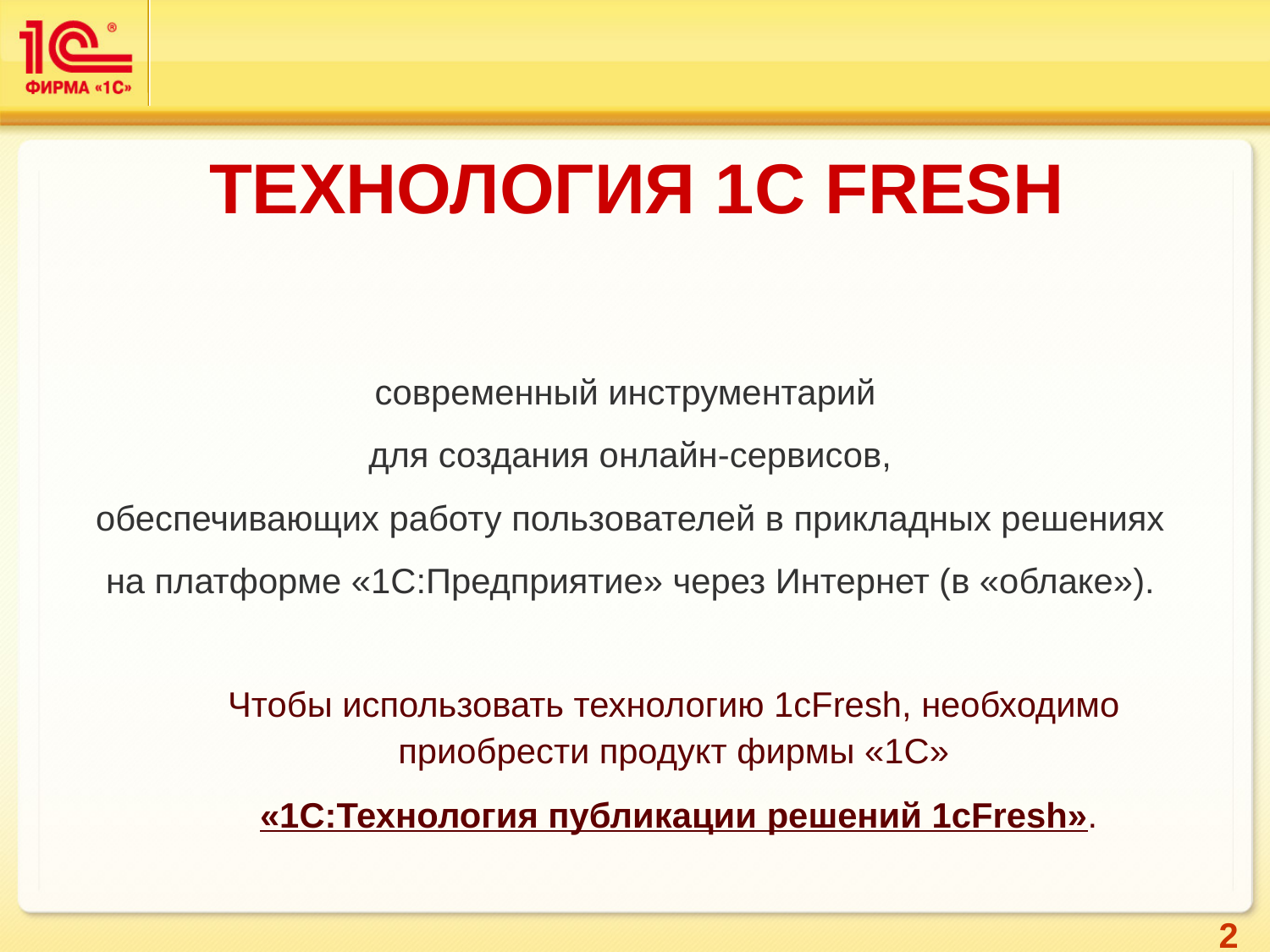

# Технология 1c Fresh
современный инструментарий
для создания онлайн-сервисов,
обеспечивающих работу пользователей в прикладных решениях
на платформе «1С:Предприятие» через Интернет (в «облаке»).
Чтобы использовать технологию 1cFresh, необходимо приобрести продукт фирмы «1С»
 «1С:Технология публикации решений 1сFresh».